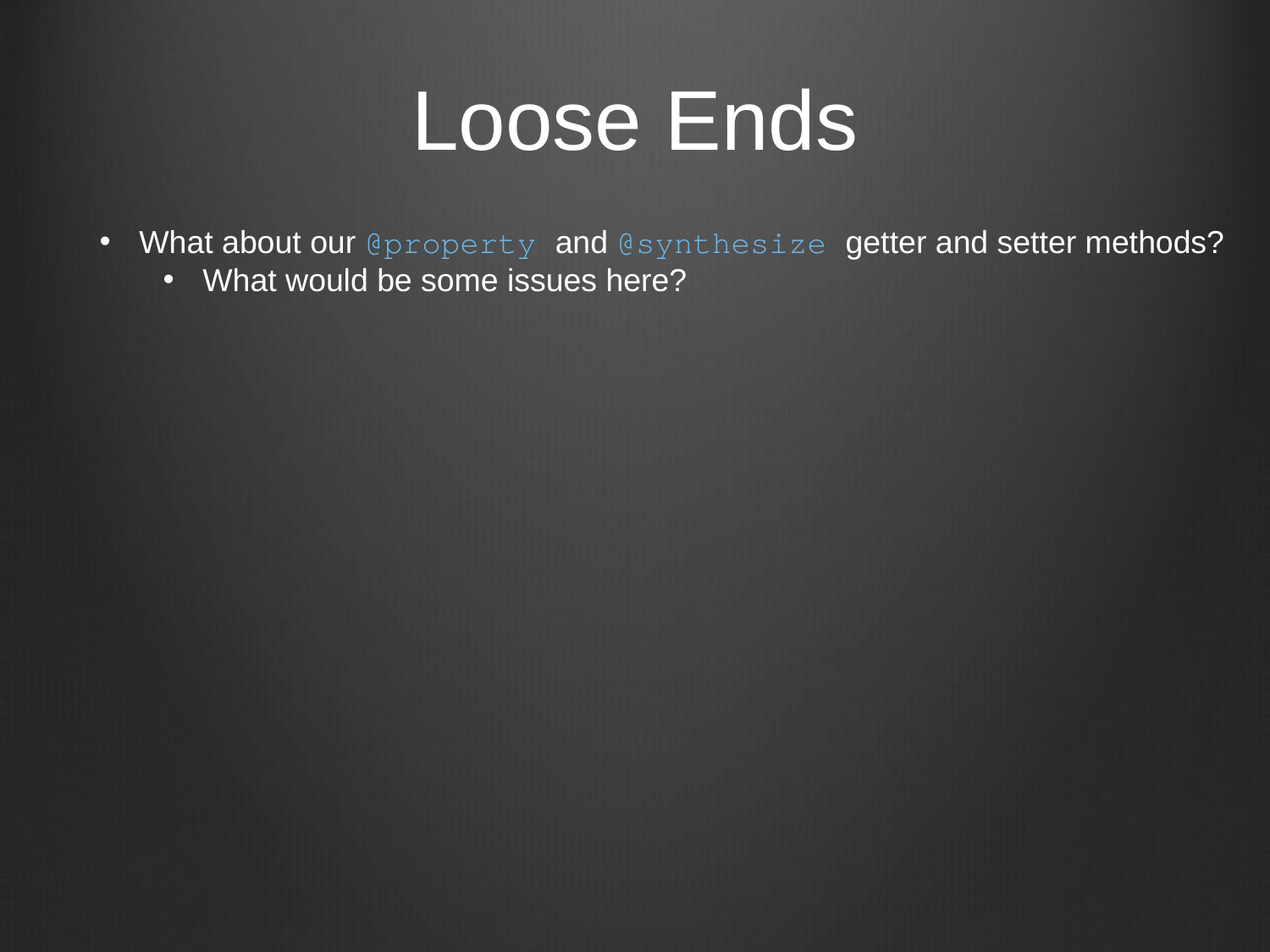

# Loose Ends
What about our @property and @synthesize getter and setter methods?
What would be some issues here?